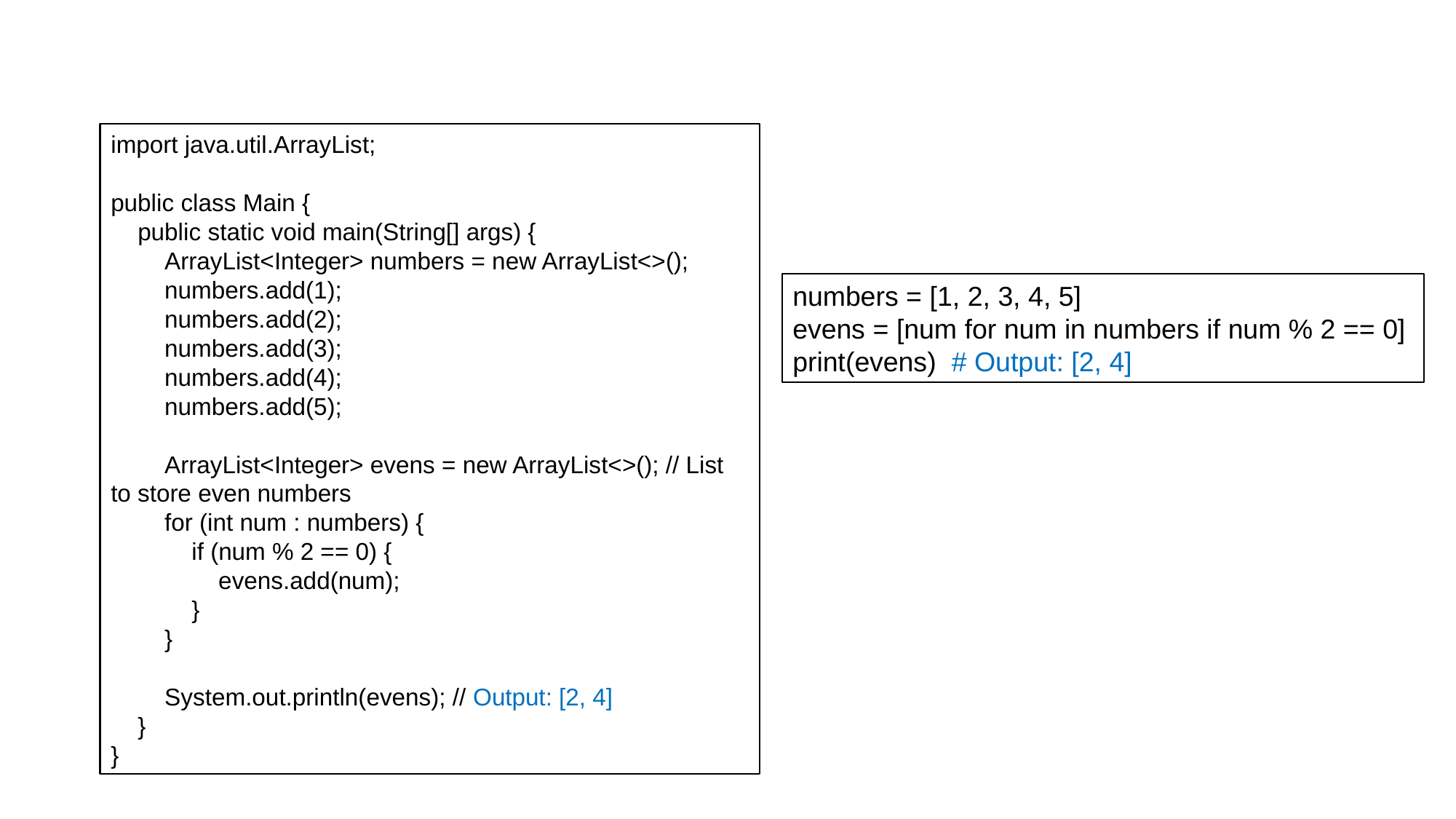

import java.util.ArrayList;

public class Main {
    public static void main(String[] args) {
        ArrayList<Integer> numbers = new ArrayList<>();
        numbers.add(1);
        numbers.add(2);
        numbers.add(3);
        numbers.add(4);
        numbers.add(5);

        ArrayList<Integer> evens = new ArrayList<>(); // List to store even numbers
        for (int num : numbers) {
            if (num % 2 == 0) {
                evens.add(num);
            }
        }

        System.out.println(evens); // Output: [2, 4]
    }
}
numbers = [1, 2, 3, 4, 5]
evens = [num for num in numbers if num % 2 == 0]
print(evens)  # Output: [2, 4]